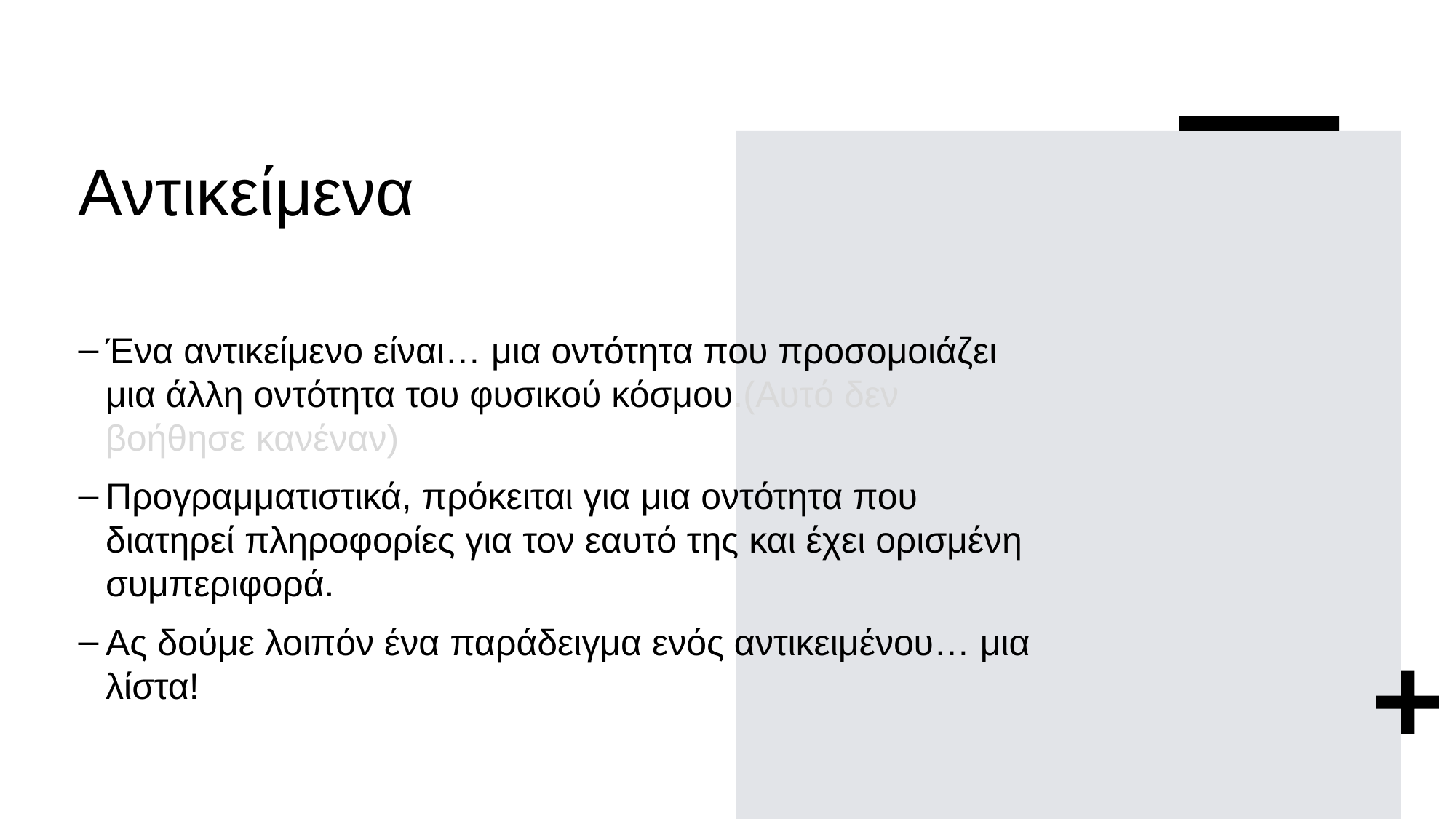

# Αντικείμενα
Ένα αντικείμενο είναι… μια οντότητα που προσομοιάζει μια άλλη οντότητα του φυσικού κόσμου.(Αυτό δεν βοήθησε κανέναν)
Προγραμματιστικά, πρόκειται για μια οντότητα που διατηρεί πληροφορίες για τον εαυτό της και έχει ορισμένη συμπεριφορά.
Ας δούμε λοιπόν ένα παράδειγμα ενός αντικειμένου… μια λίστα!